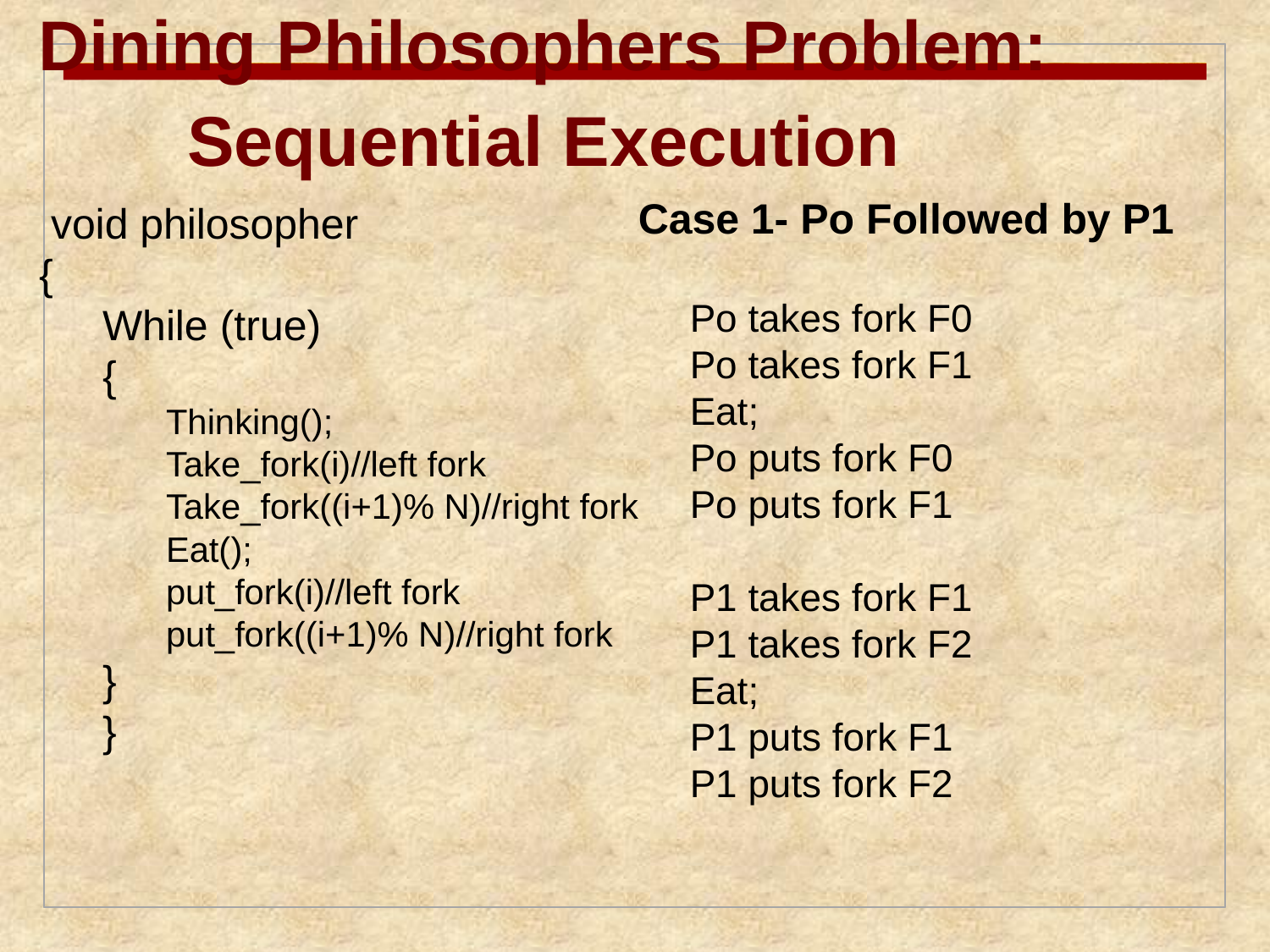

Dining Philosophers Problem: Sequential Execution
 Case 1- Po Followed by P1

Po takes fork F0
Po takes fork F1
Eat;
Po puts fork F0
Po puts fork F1

P1 takes fork F1
P1 takes fork F2
Eat;
P1 puts fork F1
P1 puts fork F2

 void philosopher
{
While (true)
{
Thinking();
Take_fork(i)//left fork
Take_fork((i+1)% N)//right fork
Eat();
put_fork(i)//left fork
put_fork((i+1)% N)//right fork
}
}